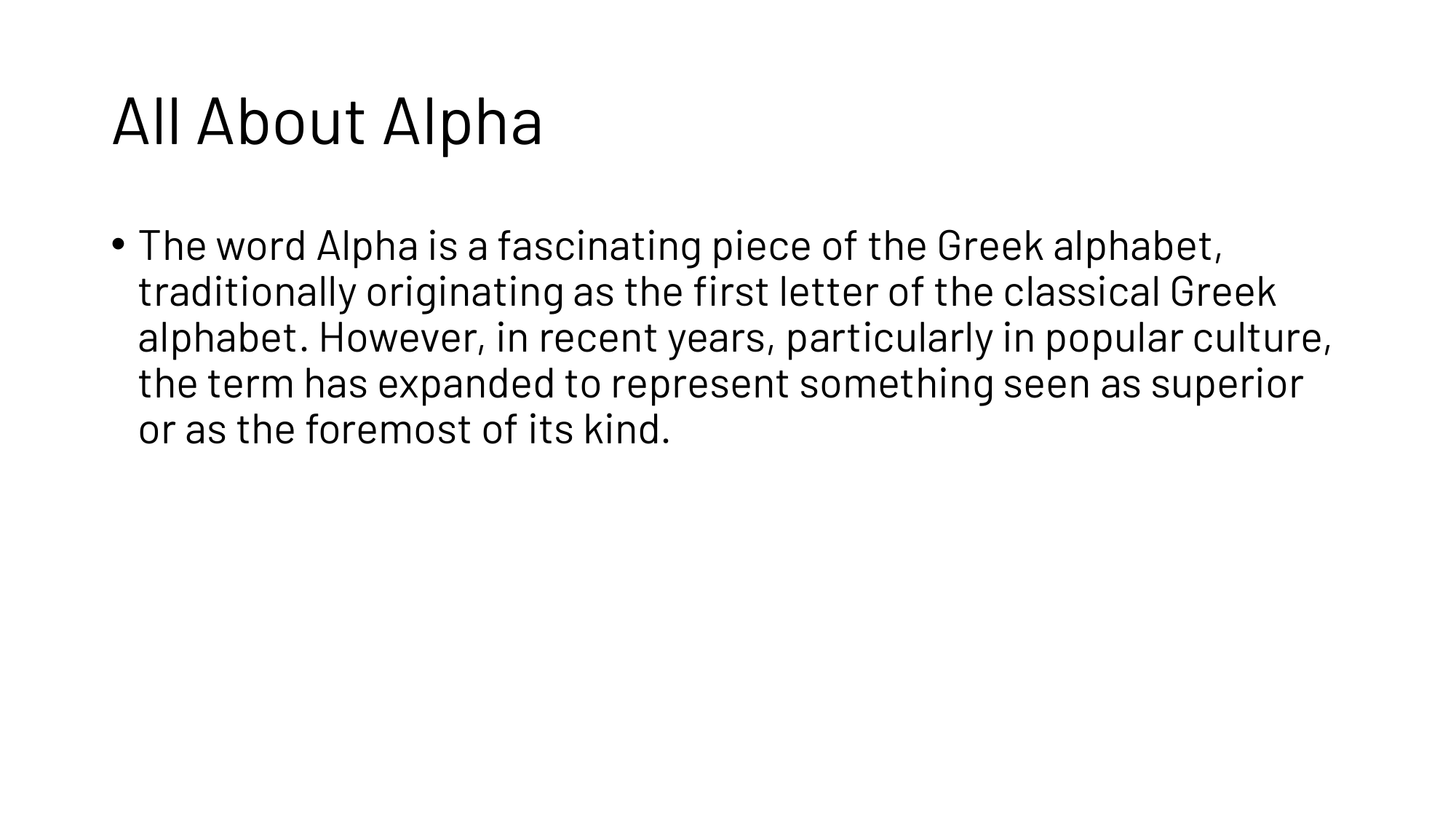

# All About Alpha
The word Alpha is a fascinating piece of the Greek alphabet, traditionally originating as the first letter of the classical Greek alphabet. However, in recent years, particularly in popular culture, the term has expanded to represent something seen as superior or as the foremost of its kind.